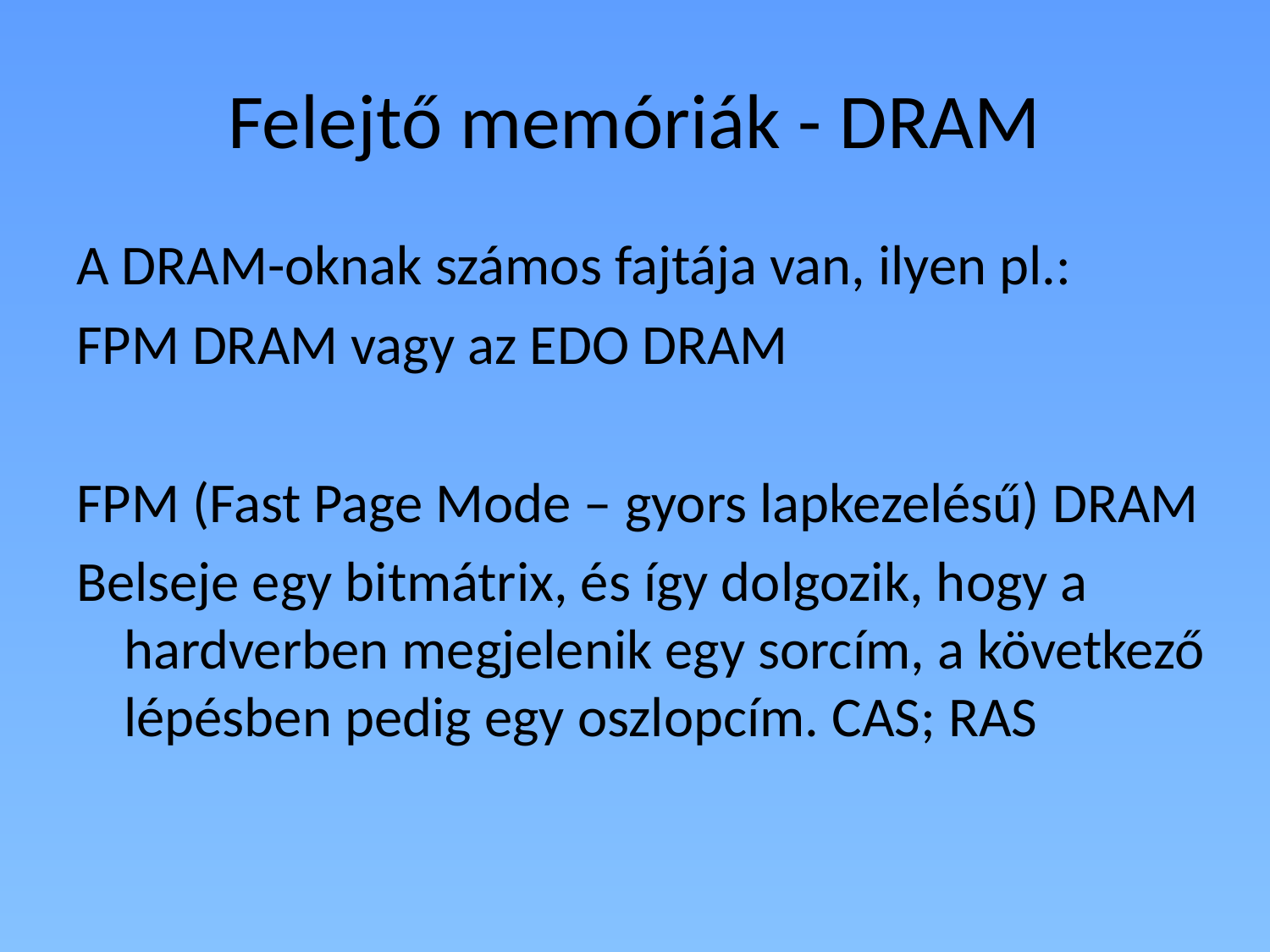

# Felejtő memóriák - DRAM
A DRAM-oknak számos fajtája van, ilyen pl.:
FPM DRAM vagy az EDO DRAM

FPM (Fast Page Mode – gyors lapkezelésű) DRAM
Belseje egy bitmátrix, és így dolgozik, hogy a hardverben megjelenik egy sorcím, a következő lépésben pedig egy oszlopcím. CAS; RAS